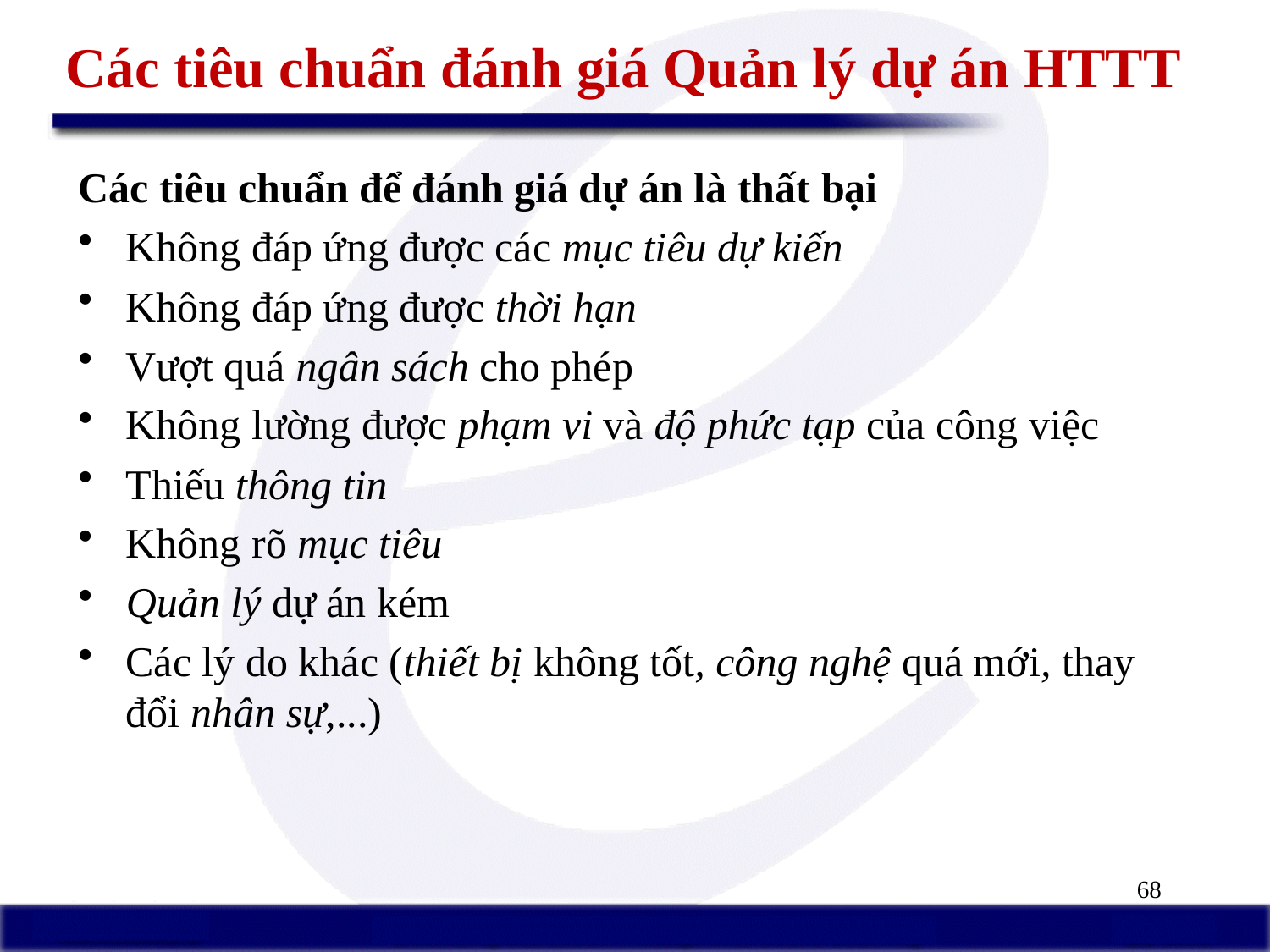

# Các tiêu chuẩn đánh giá Quản lý dự án HTTT
Các tiêu chuẩn để đánh giá dự án là thất bại
Không đáp ứng được các mục tiêu dự kiến
Không đáp ứng được thời hạn
Vượt quá ngân sách cho phép
Không lường được phạm vi và độ phức tạp của công việc
Thiếu thông tin
Không rõ mục tiêu
Quản lý dự án kém
Các lý do khác (thiết bị không tốt, công nghệ quá mới, thay đổi nhân sự,...)
68